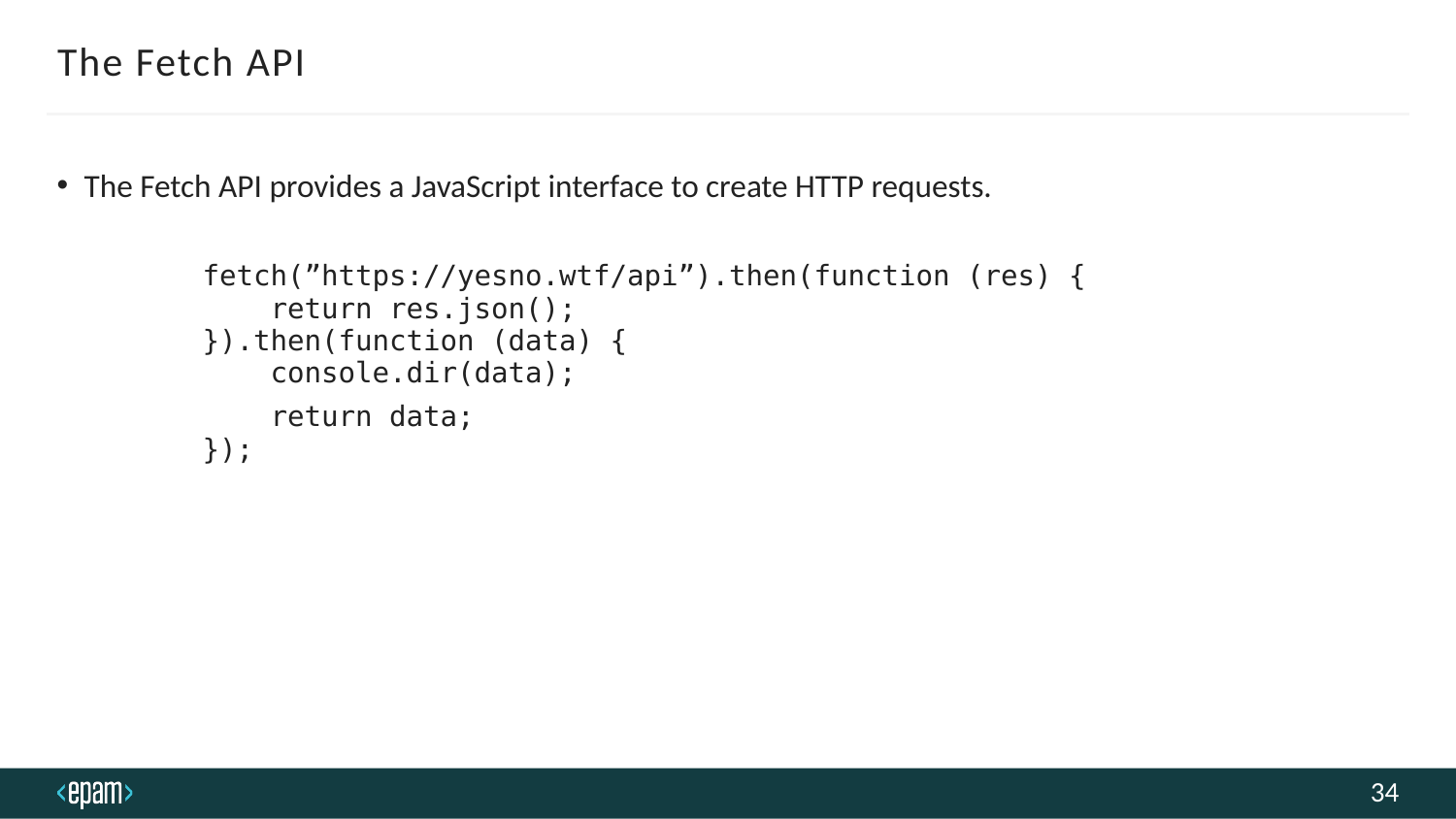

# The Fetch API
The Fetch API provides a JavaScript interface to create HTTP requests.

	fetch(”https://yesno.wtf/api”).then(function (res) {
	    return res.json();
	}).then(function (data) {
	    console.dir(data);
	    return data;
	});

34